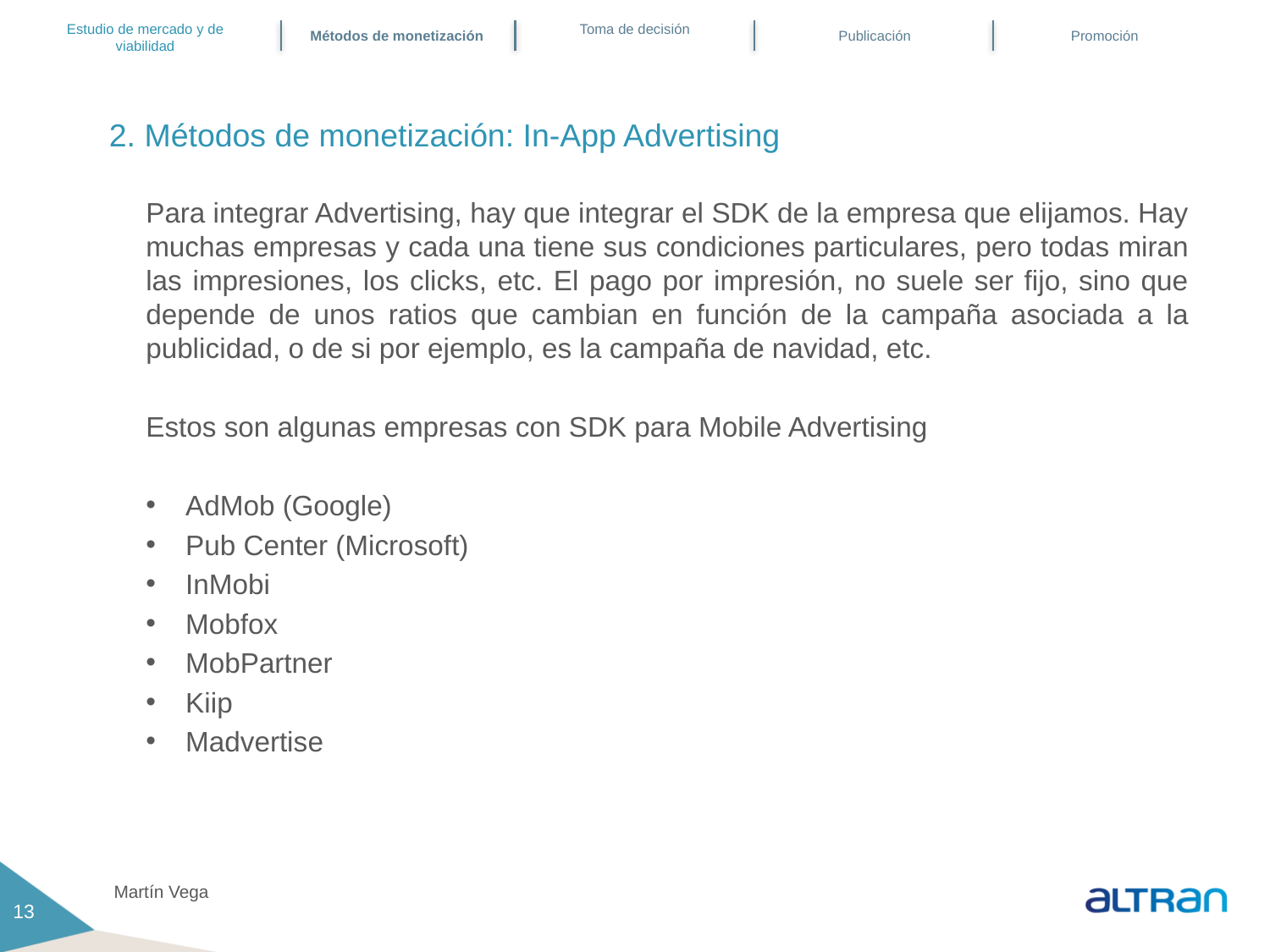

Estudio de mercado y de viabilidad
Toma de decisión
Métodos de monetización
Publicación
Promoción
2. Métodos de monetización: In-App Advertising
Para integrar Advertising, hay que integrar el SDK de la empresa que elijamos. Hay muchas empresas y cada una tiene sus condiciones particulares, pero todas miran las impresiones, los clicks, etc. El pago por impresión, no suele ser fijo, sino que depende de unos ratios que cambian en función de la campaña asociada a la publicidad, o de si por ejemplo, es la campaña de navidad, etc.

Estos son algunas empresas con SDK para Mobile Advertising

AdMob (Google)
Pub Center (Microsoft)
InMobi
Mobfox
MobPartner
Kiip
Madvertise
Martín Vega
13